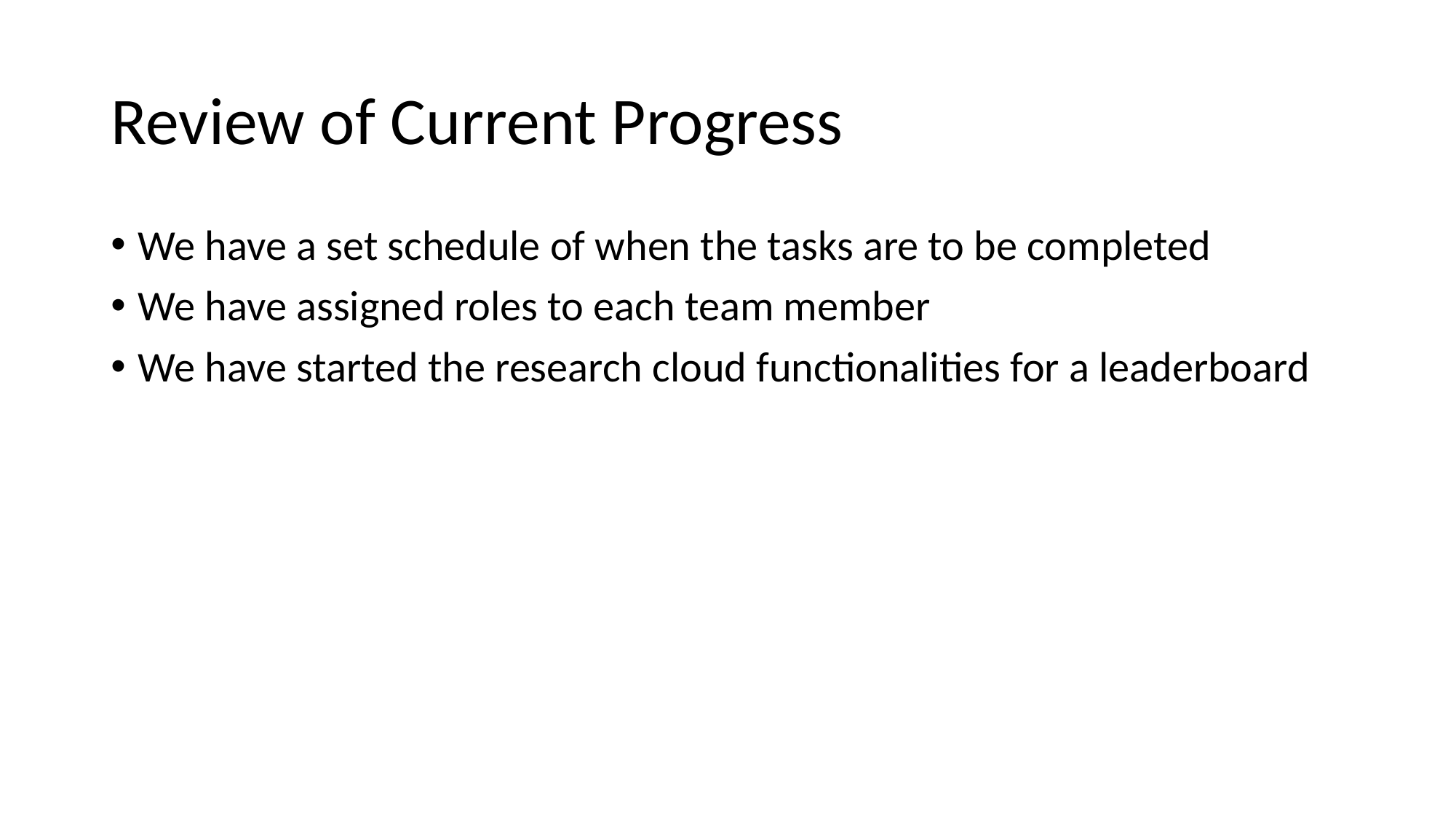

# Review of Current Progress
We have a set schedule of when the tasks are to be completed
We have assigned roles to each team member
We have started the research cloud functionalities for a leaderboard